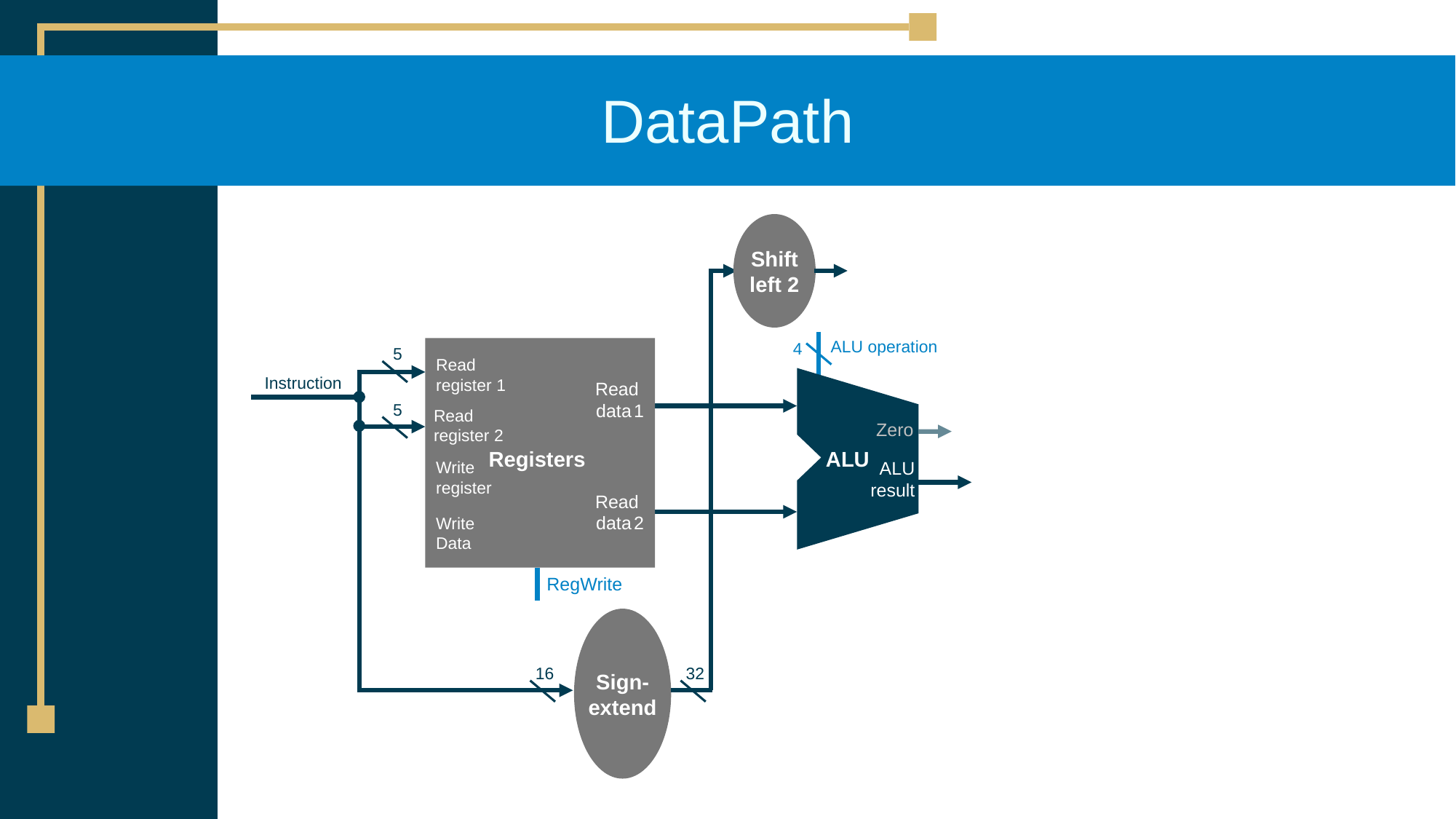

# DataPath

Shift
left 2
ALU operation
4

Zero
ALU
ALU
result
5

Read
register 1
Read  data 1
Read
register 2
Registers
Write
register
Read  data 2
Write
Data
RegWrite
Instruction

5

Sign-
extend
16
32